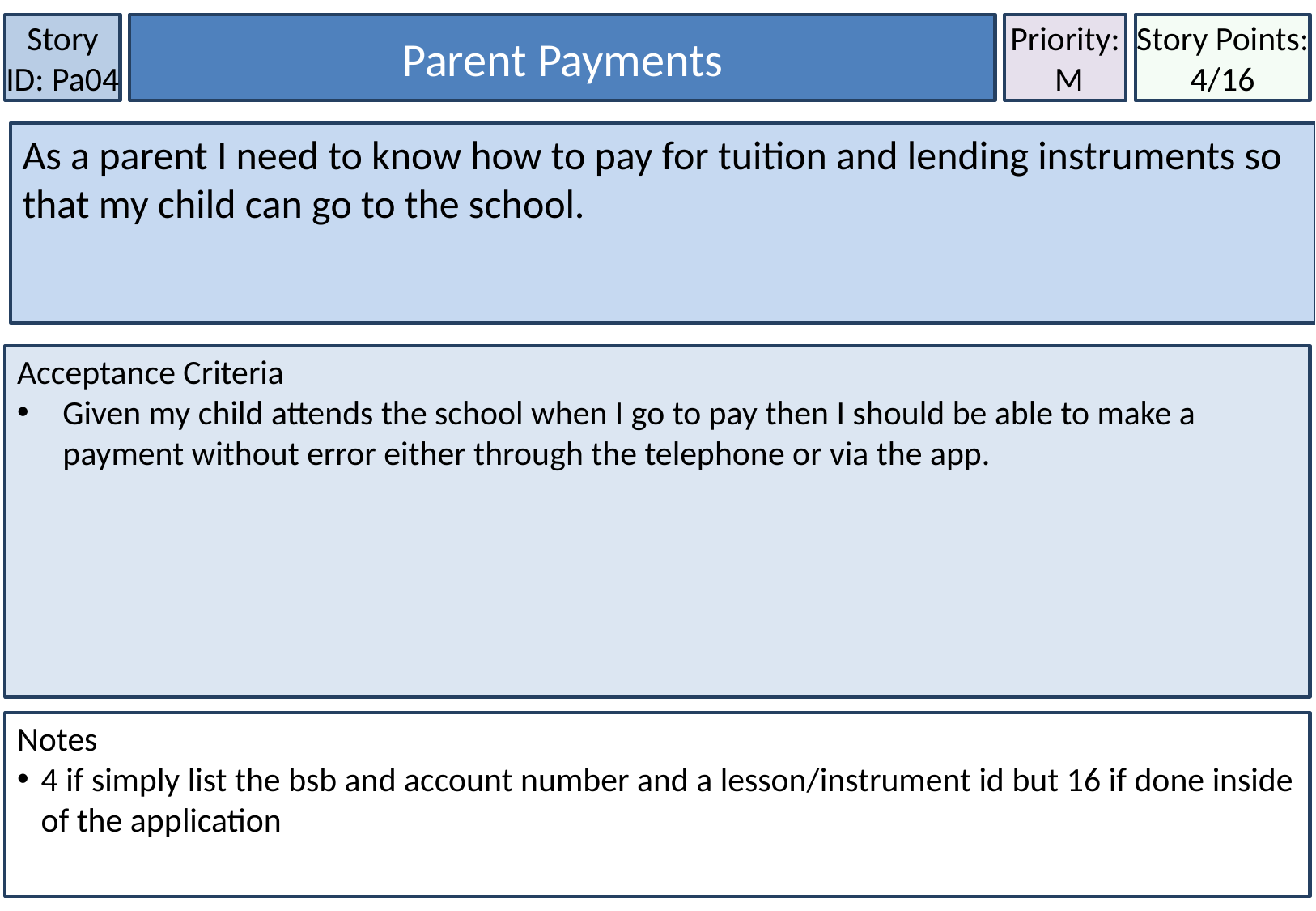

Story ID: Pa04
Parent Payments
Priority:
 M
Story Points: 4/16
As a parent I need to know how to pay for tuition and lending instruments so that my child can go to the school.
Acceptance Criteria
Given my child attends the school when I go to pay then I should be able to make a payment without error either through the telephone or via the app.
Notes
4 if simply list the bsb and account number and a lesson/instrument id but 16 if done inside of the application